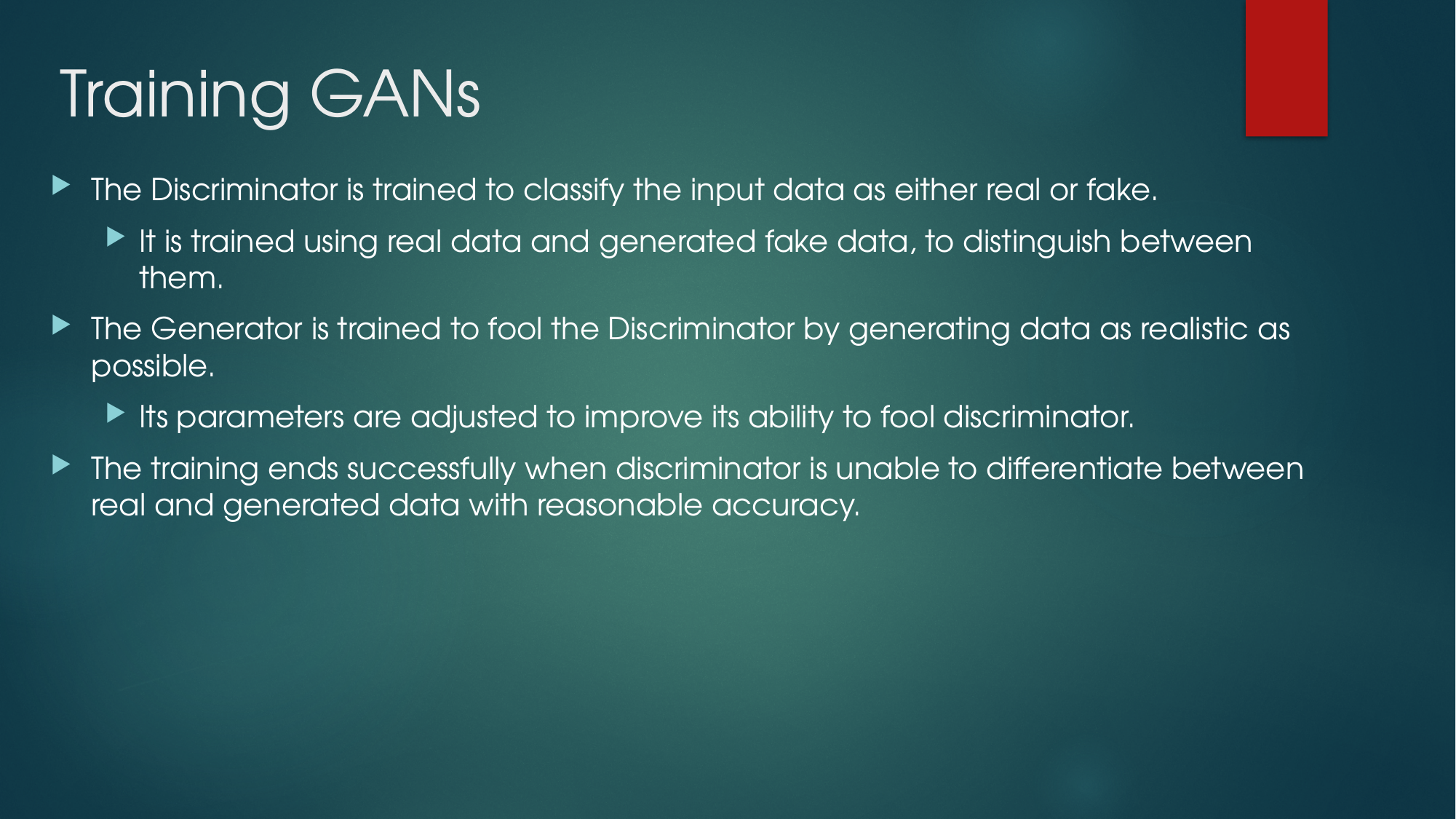

# Training GANs
The Discriminator is trained to classify the input data as either real or fake.
It is trained using real data and generated fake data, to distinguish between them.
The Generator is trained to fool the Discriminator by generating data as realistic as possible.
Its parameters are adjusted to improve its ability to fool discriminator.
The training ends successfully when discriminator is unable to differentiate between real and generated data with reasonable accuracy.